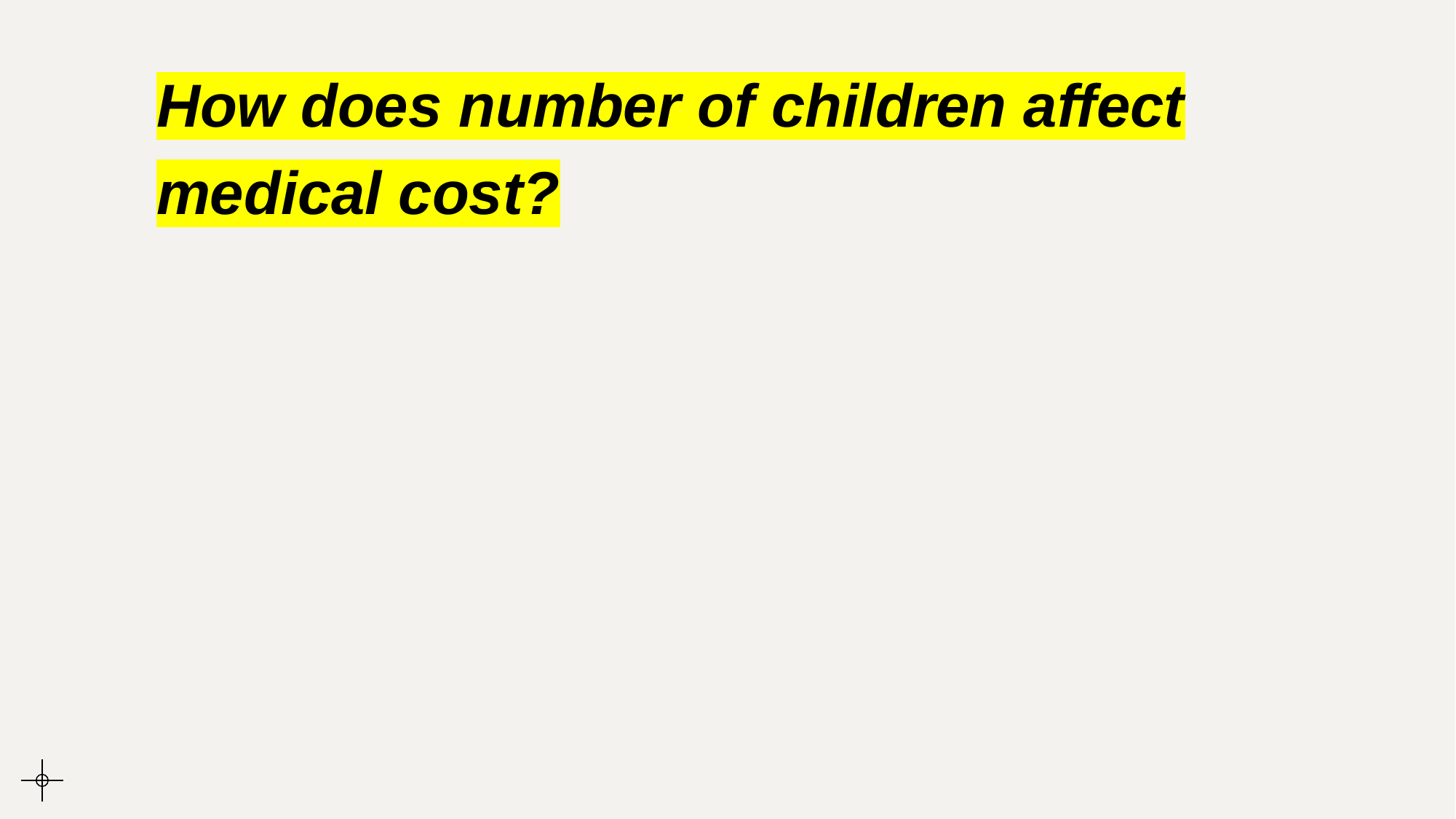

# How does number of children affect medical cost?